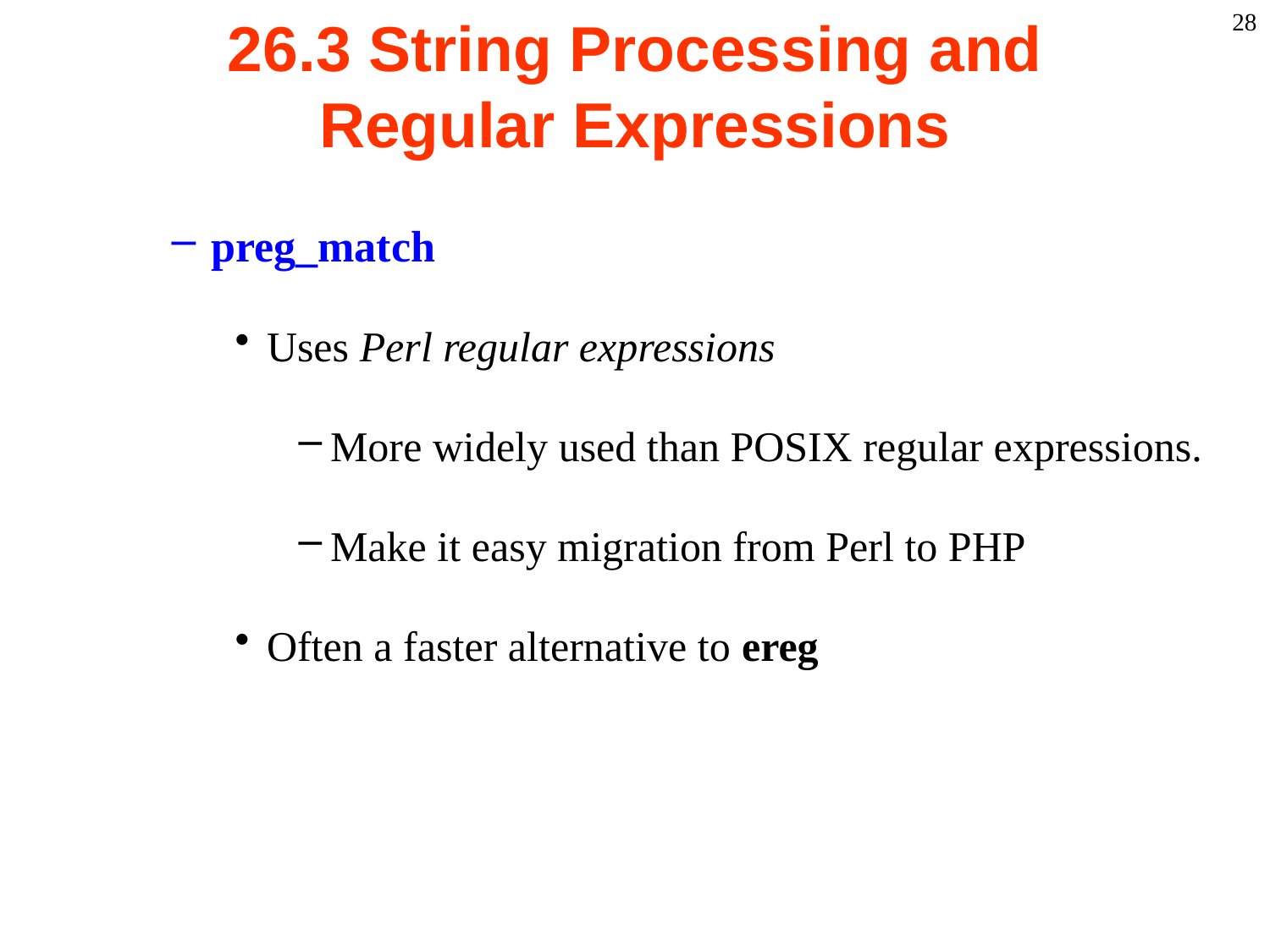

28
# 26.3 String Processing and Regular Expressions
preg_match
Uses Perl regular expressions
More widely used than POSIX regular expressions.
Make it easy migration from Perl to PHP
Often a faster alternative to ereg